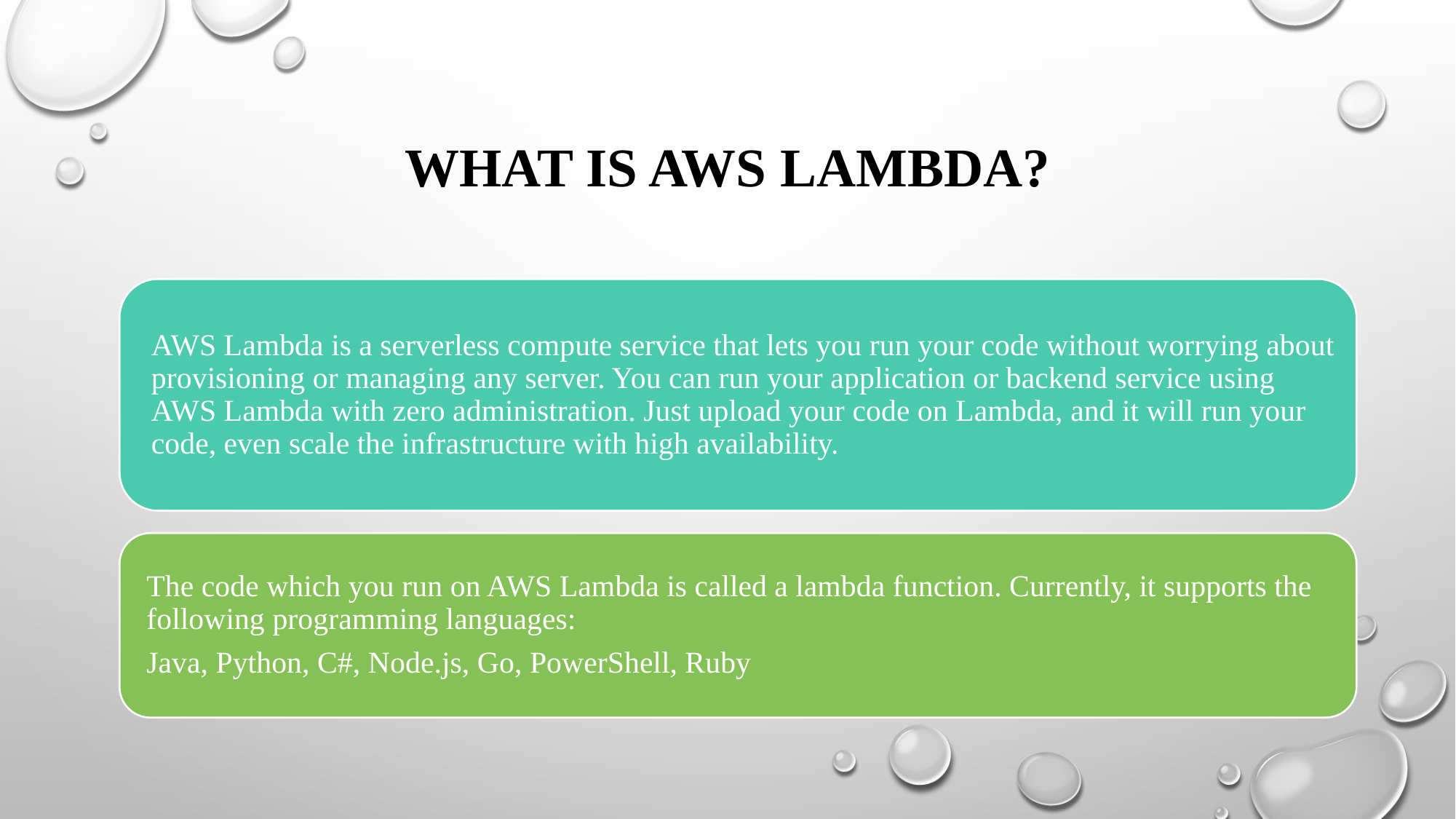

# What is AWS Lambda?
AWS Lambda is a serverless compute service that lets you run your code without worrying about provisioning or managing any server. You can run your application or backend service using AWS Lambda with zero administration. Just upload your code on Lambda, and it will run your code, even scale the infrastructure with high availability.
The code which you run on AWS Lambda is called a lambda function. Currently, it supports the following programming languages:
Java, Python, C#, Node.js, Go, PowerShell, Ruby